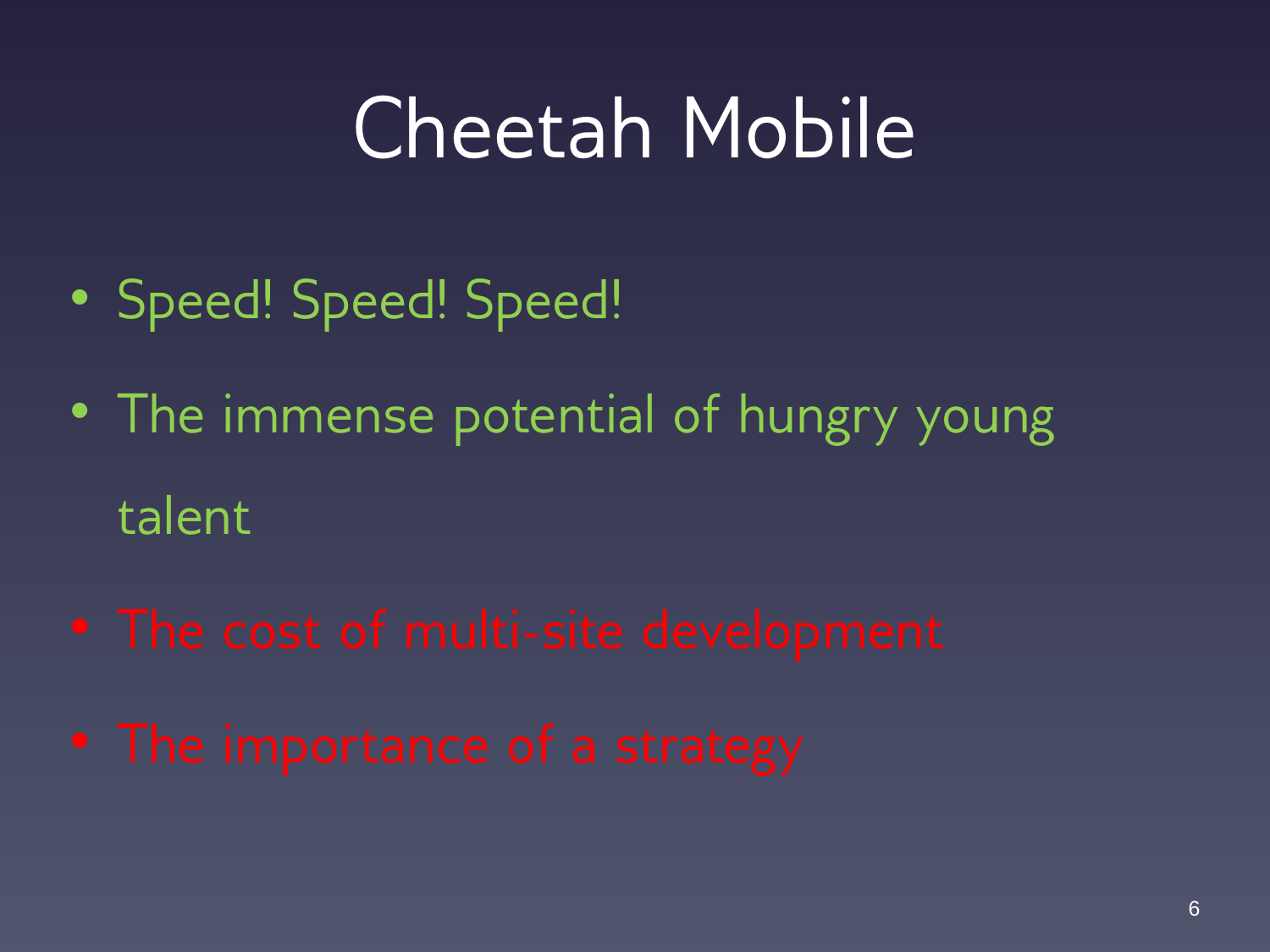

# Cheetah Mobile
Speed! Speed! Speed!
The immense potential of hungry young talent
The cost of multi-site development
The importance of a strategy
6